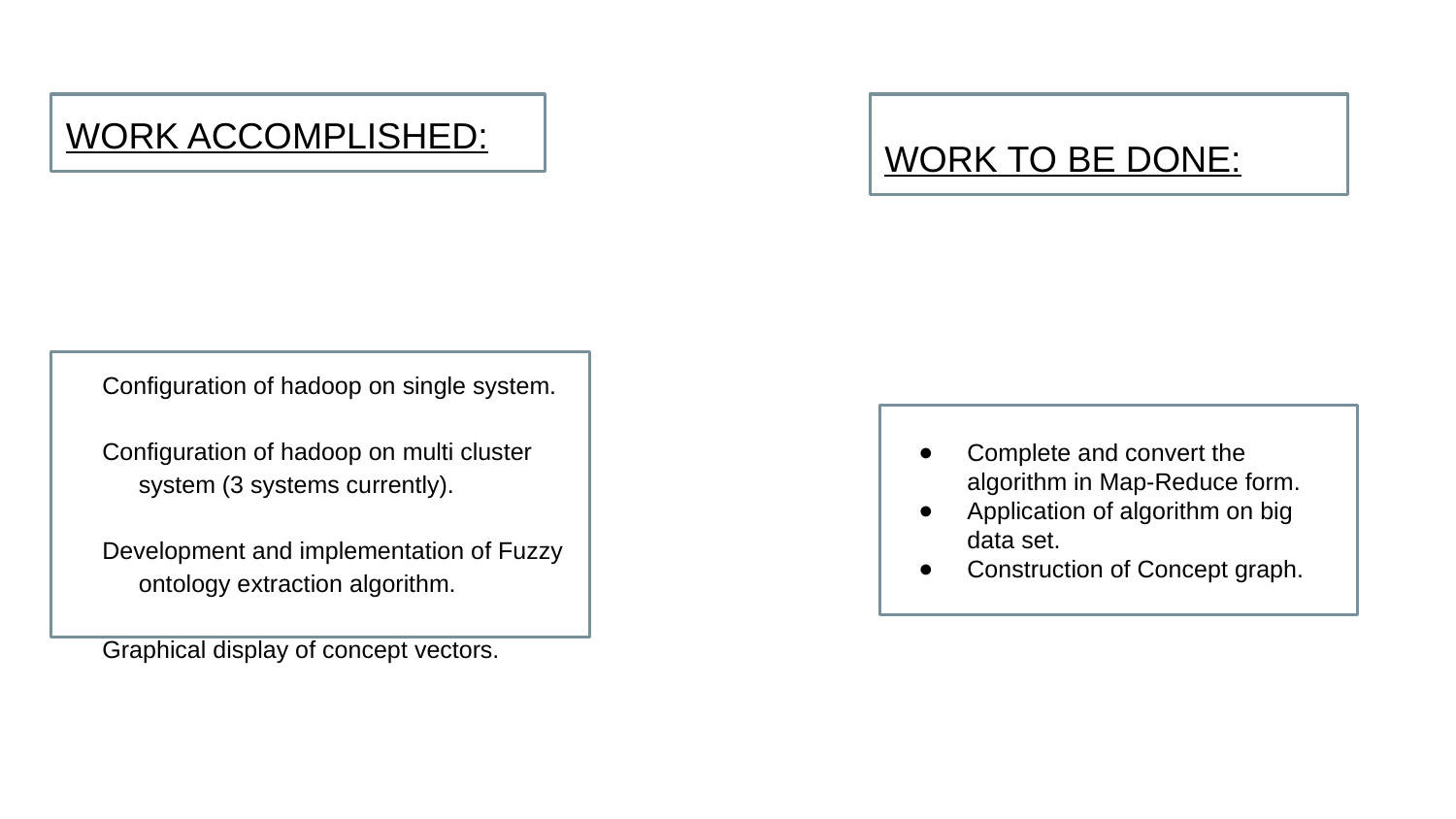

# WORK ACCOMPLISHED:
WORK TO BE DONE:
Configuration of hadoop on single system.
Configuration of hadoop on multi cluster system (3 systems currently).
Development and implementation of Fuzzy ontology extraction algorithm.
Graphical display of concept vectors.
Complete and convert the algorithm in Map-Reduce form.
Application of algorithm on big data set.
Construction of Concept graph.